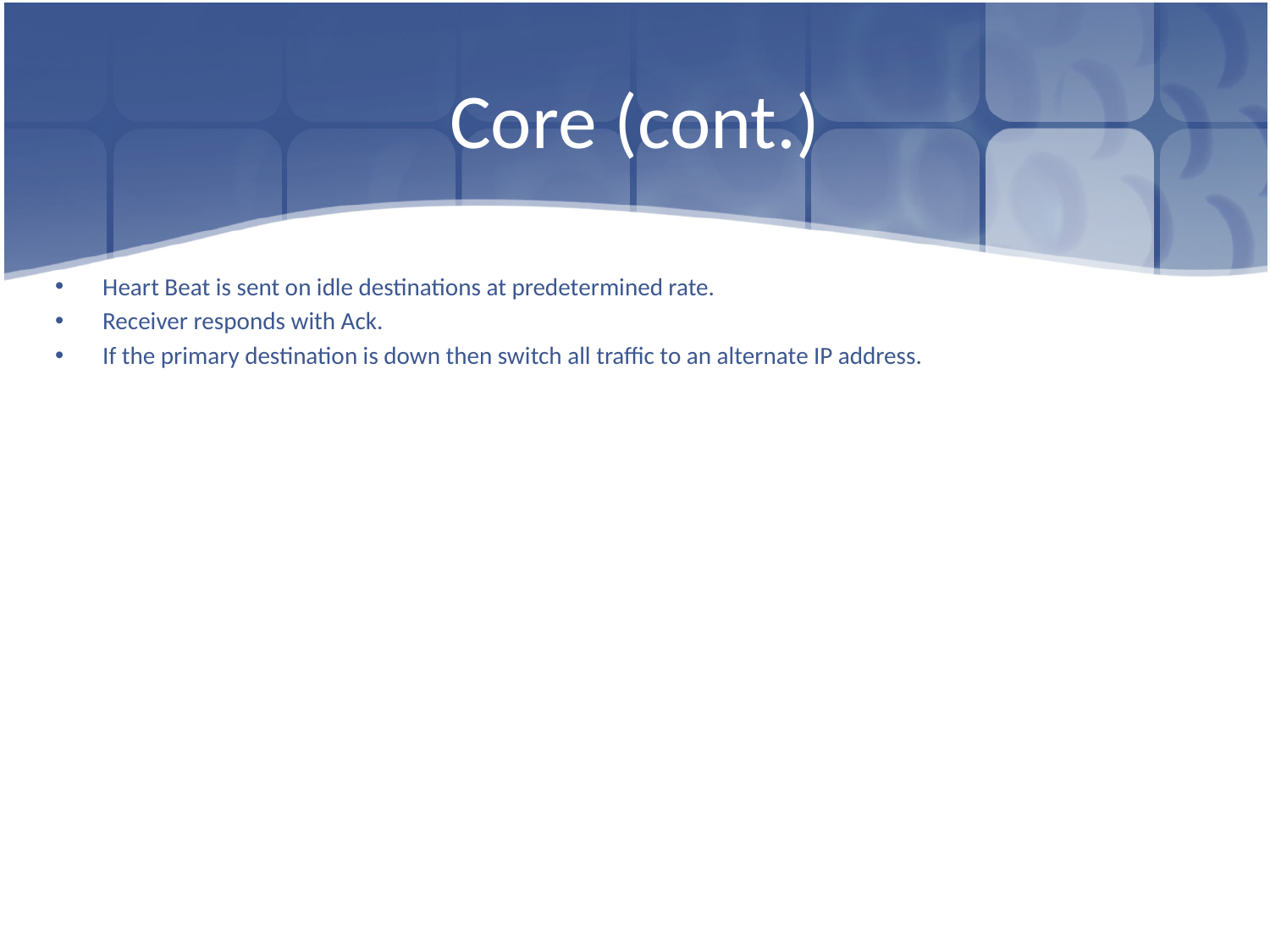

# Core (cont.)
Heart Beat is sent on idle destinations at predetermined rate.
Receiver responds with Ack.
If the primary destination is down then switch all traffic to an alternate IP address.